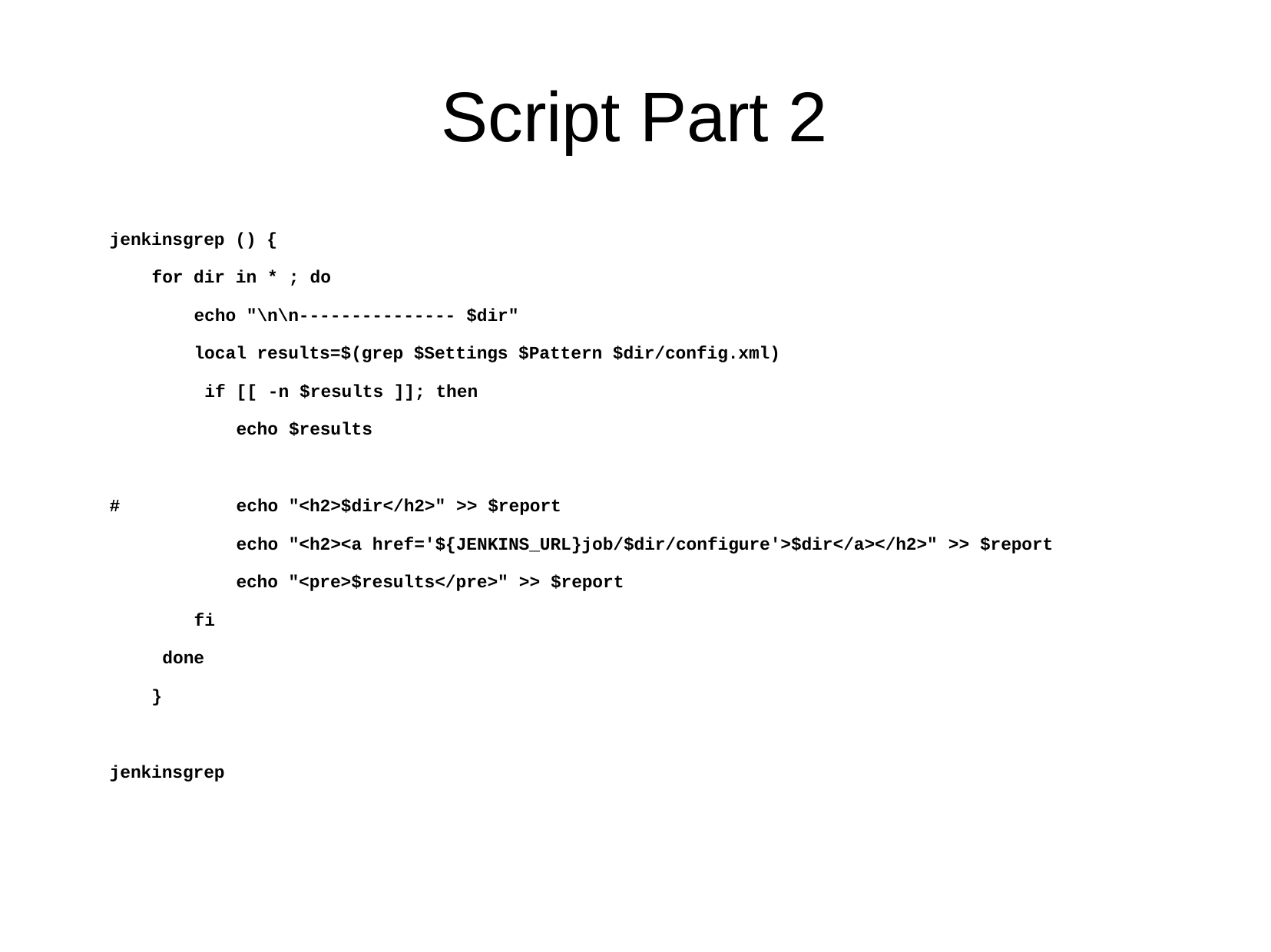

# Script Part 2
jenkinsgrep () {
for dir in * ; do
echo "\n\n--------------- $dir"
local results=$(grep $Settings $Pattern $dir/config.xml)  if [[ -n $results ]]; then
echo $results
#
echo "<h2>$dir</h2>" >> $report
echo "<h2><a href='${JENKINS_URL}job/$dir/configure'>$dir</a></h2>" >> $report
echo "<pre>$results</pre>" >> $report
fi  done
}
jenkinsgrep